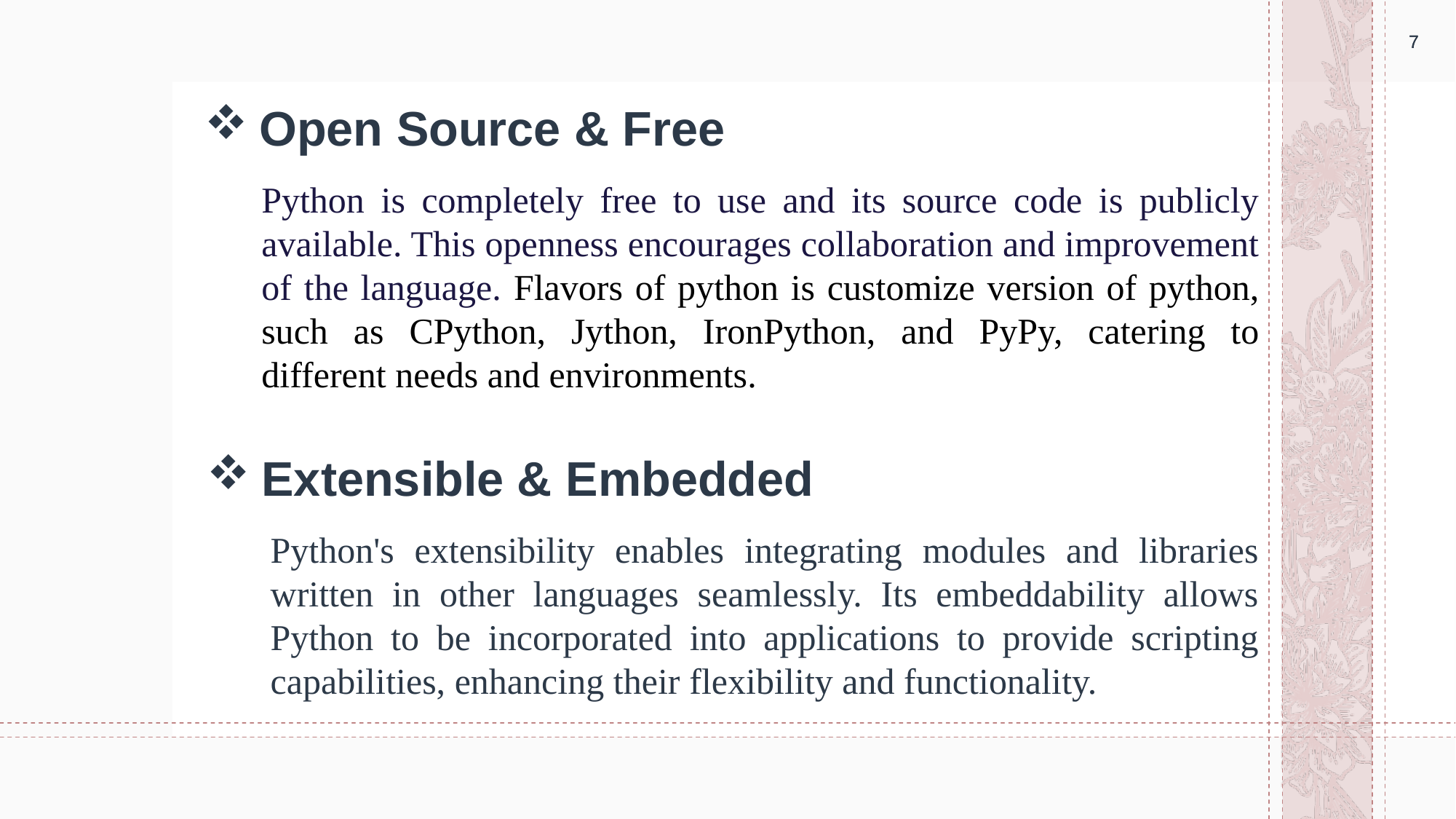

7
7
# Open Source & Free
Python is completely free to use and its source code is publicly available. This openness encourages collaboration and improvement of the language. Flavors of python is customize version of python, such as CPython, Jython, IronPython, and PyPy, catering to different needs and environments.
Extensible & Embedded
Python's extensibility enables integrating modules and libraries written in other languages seamlessly. Its embeddability allows Python to be incorporated into applications to provide scripting capabilities, enhancing their flexibility and functionality.